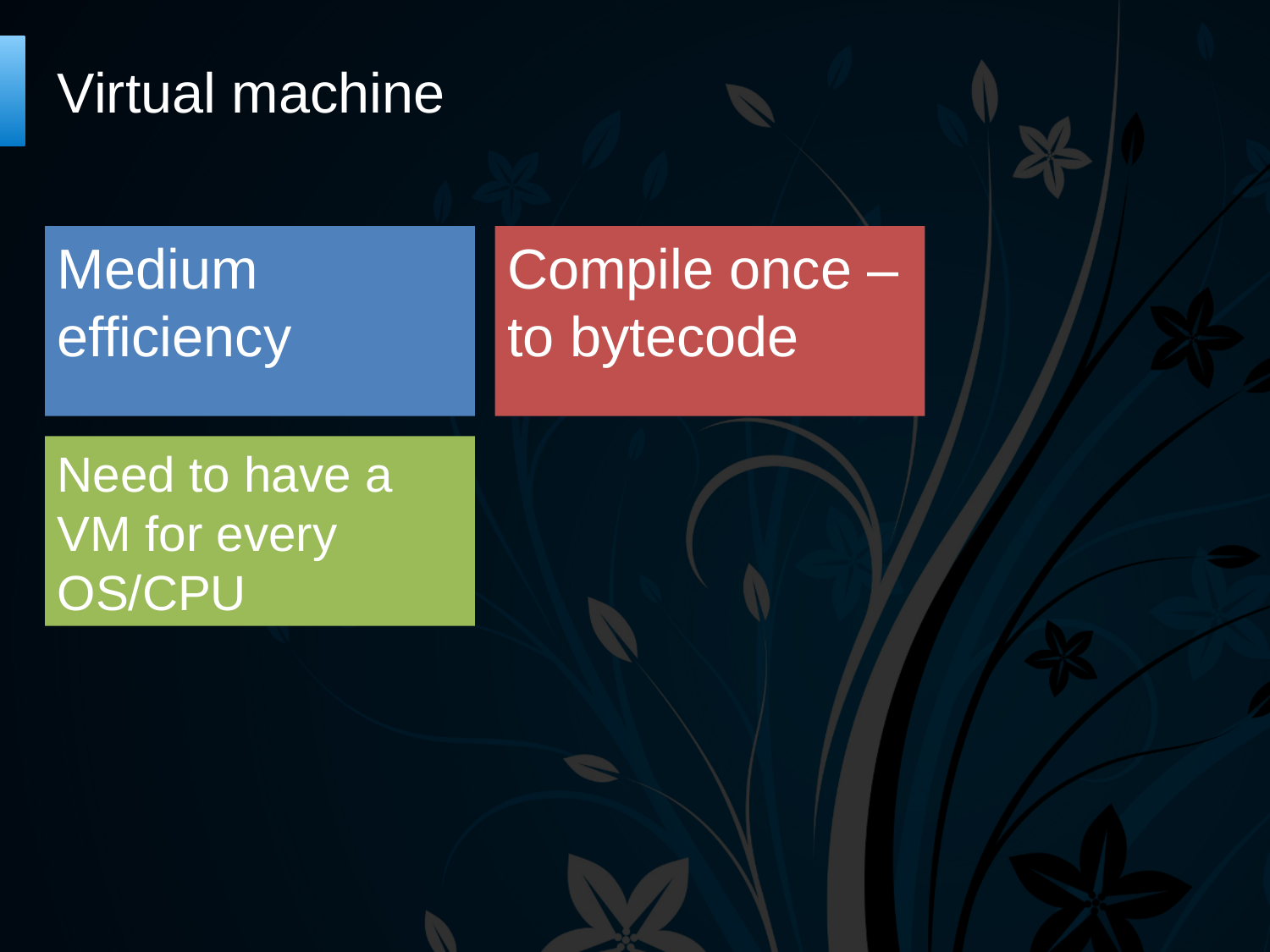

# Virtual machine
Medium efficiency
Compile once – to bytecode
Need to have a VM for every OS/CPU